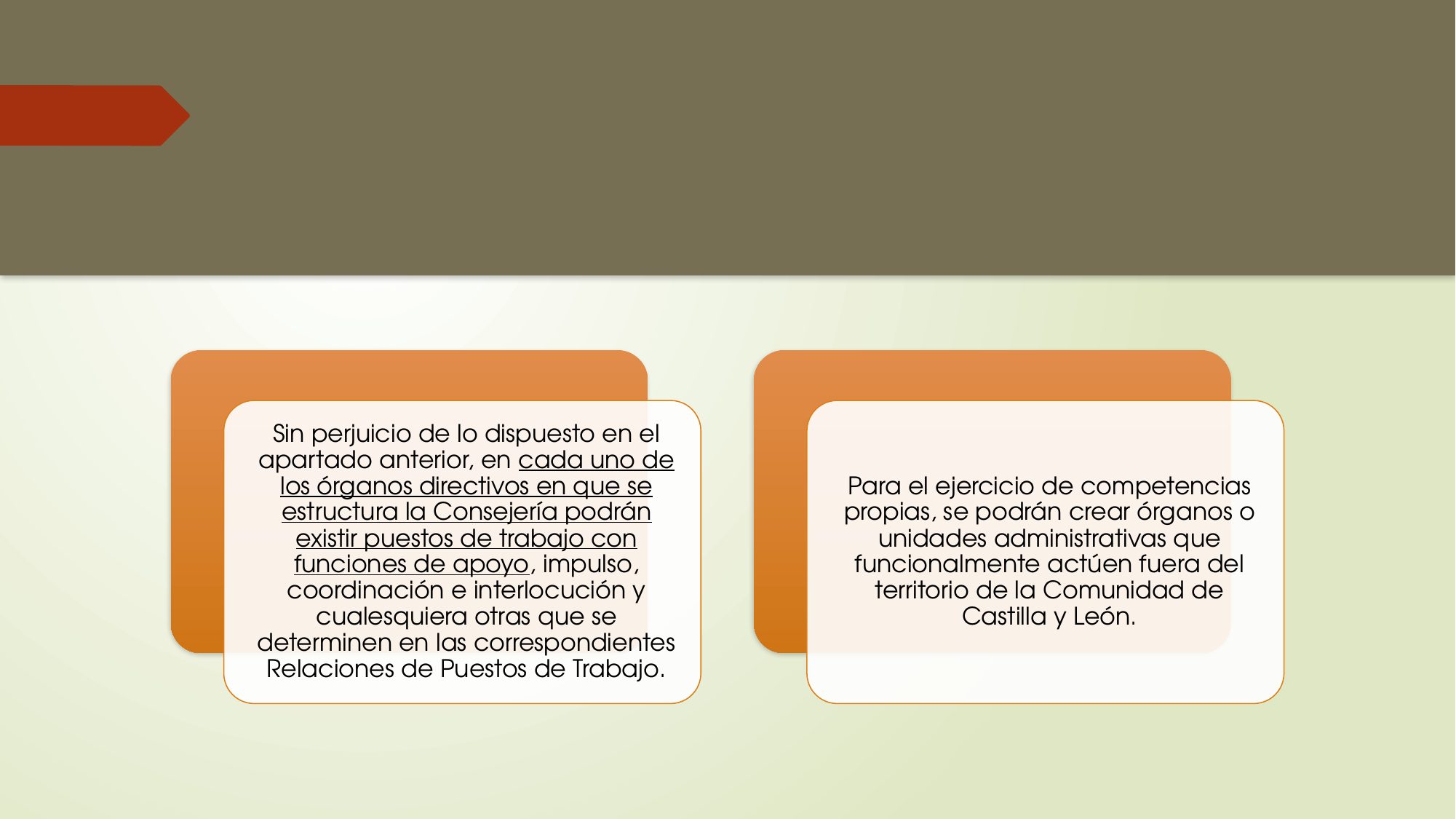

Sin perjuicio de lo dispuesto en el apartado anterior, en cada uno de los órganos directivos en que se estructura la Consejería podrán existir puestos de trabajo con funciones de apoyo, impulso, coordinación e interlocución y cualesquiera otras que se determinen en las correspondientes Relaciones de Puestos de Trabajo.
Para el ejercicio de competencias propias, se podrán crear órganos o unidades administrativas que funcionalmente actúen fuera del territorio de la Comunidad de Castilla y León.